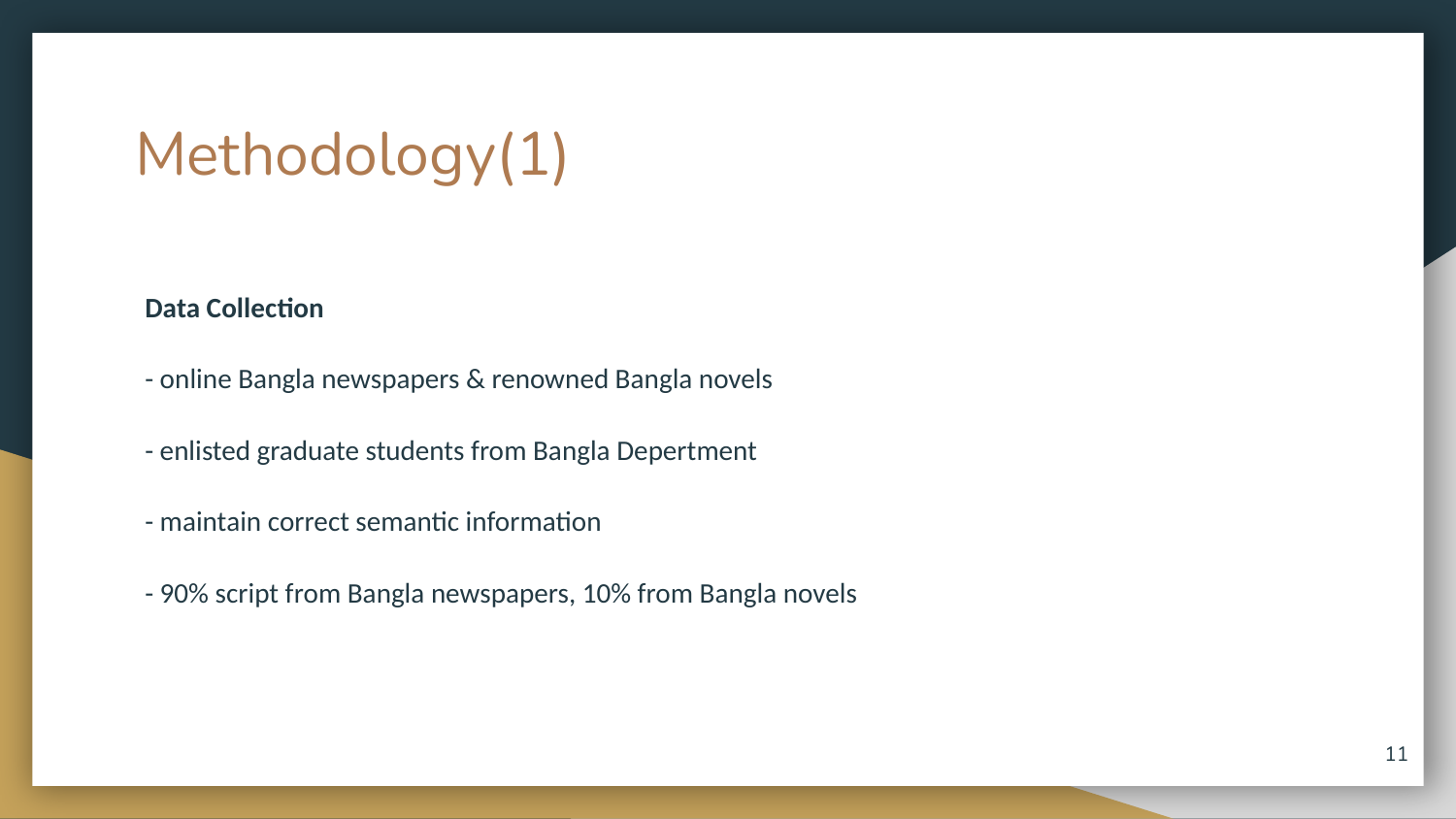

# Methodology(1)
Data Collection
- online Bangla newspapers & renowned Bangla novels
- enlisted graduate students from Bangla Depertment
- maintain correct semantic information
- 90% script from Bangla newspapers, 10% from Bangla novels
11